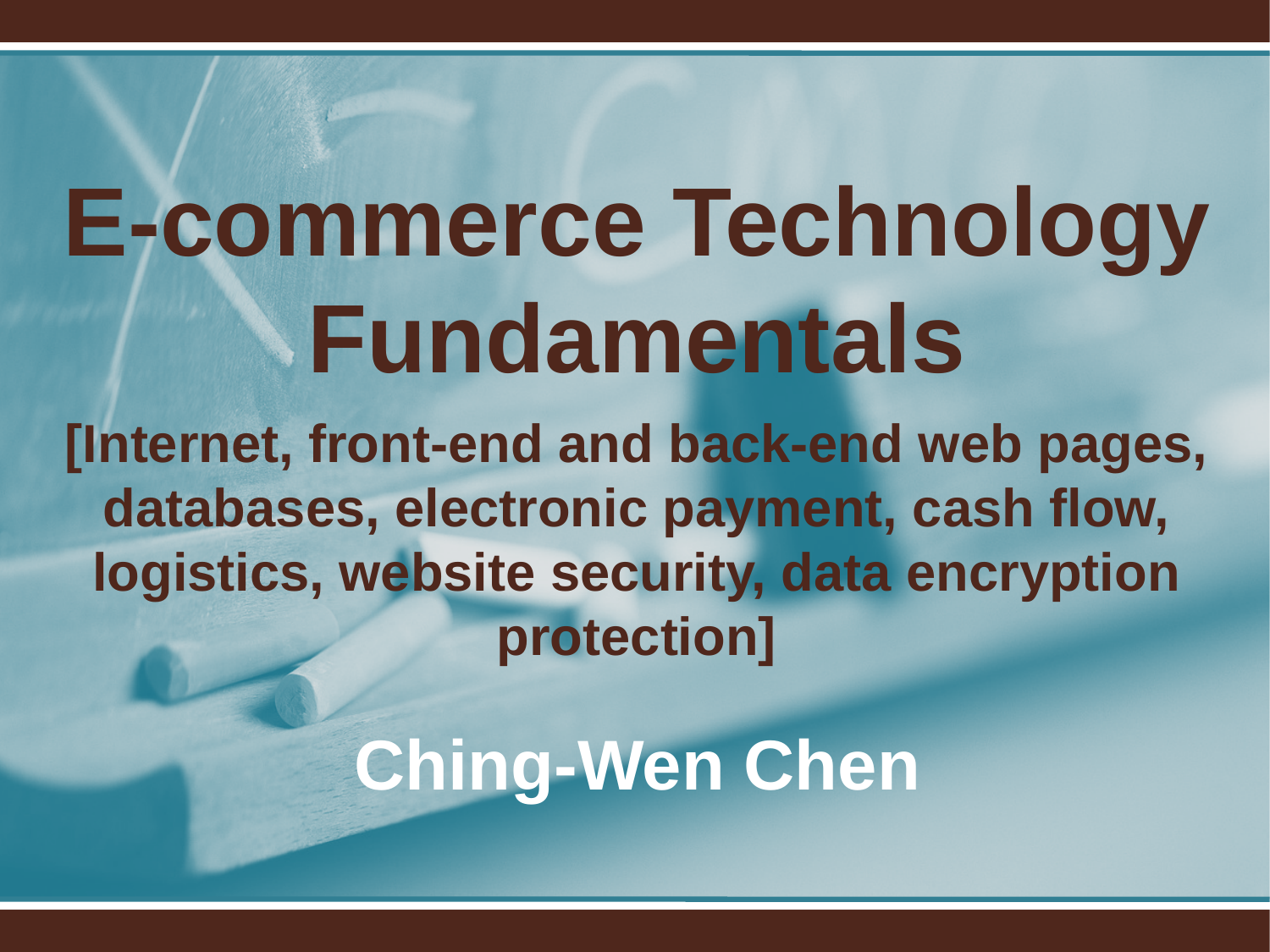

E-commerce Technology Fundamentals
[Internet, front-end and back-end web pages, databases, electronic payment, cash flow, logistics, website security, data encryption protection]
# Ching-Wen Chen